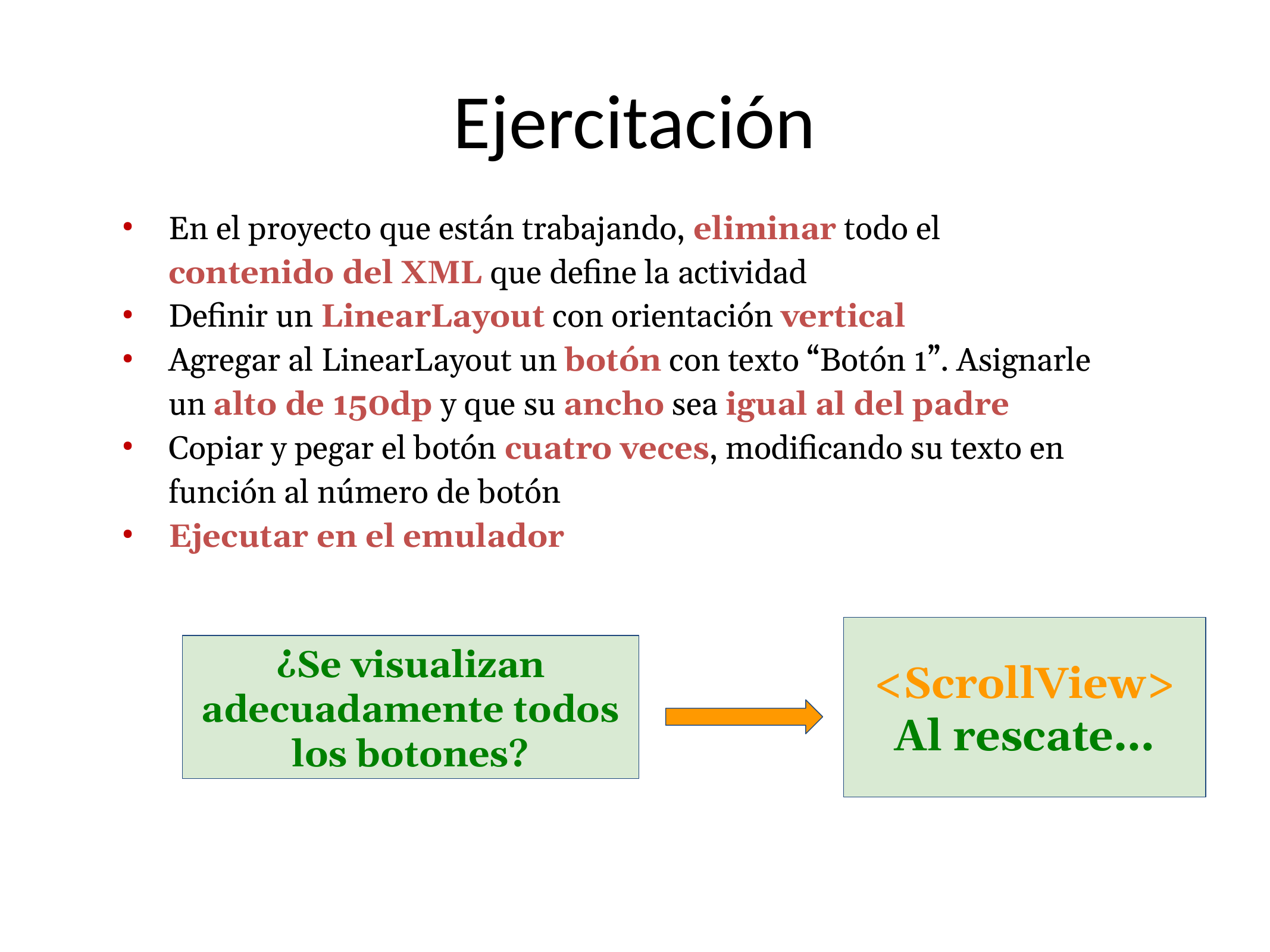

Ejercitación
En el proyecto que están trabajando, eliminar todo el contenido del XML que define la actividad
Definir un LinearLayout con orientación vertical
Agregar al LinearLayout un botón con texto “Botón 1”. Asignarle un alto de 150dp y que su ancho sea igual al del padre
Copiar y pegar el botón cuatro veces, modificando su texto en función al número de botón
Ejecutar en el emulador
<ScrollView> Al rescate…
¿Se visualizan adecuadamente todos los botones?